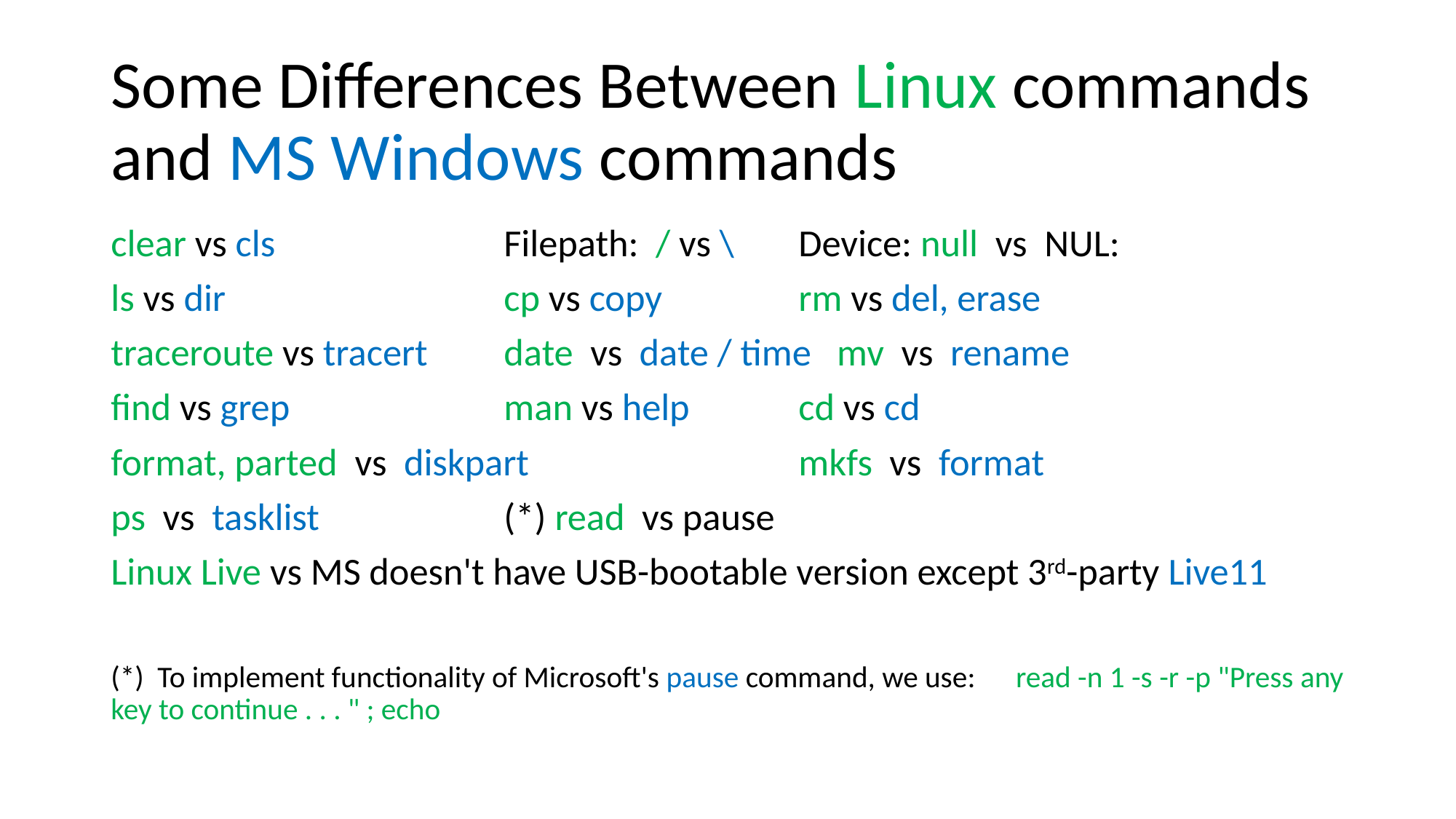

# Some Differences Between Linux commands and MS Windows commands
clear vs cls			Filepath:  / vs \	Device: null  vs  NUL:
ls vs dir			cp vs copy		rm vs del, erase
traceroute vs tracert   	date  vs  date / time   mv  vs  rename
find vs grep     		man vs help   	cd vs cd
format, parted  vs  diskpart   			mkfs  vs  format
ps  vs  tasklist   		(*) read  vs pause
Linux Live vs MS doesn't have USB-bootable version except 3rd-party Live11

(*)  To implement functionality of Microsoft's pause command, we use:      read -n 1 -s -r -p "Press any key to continue . . . " ; echo